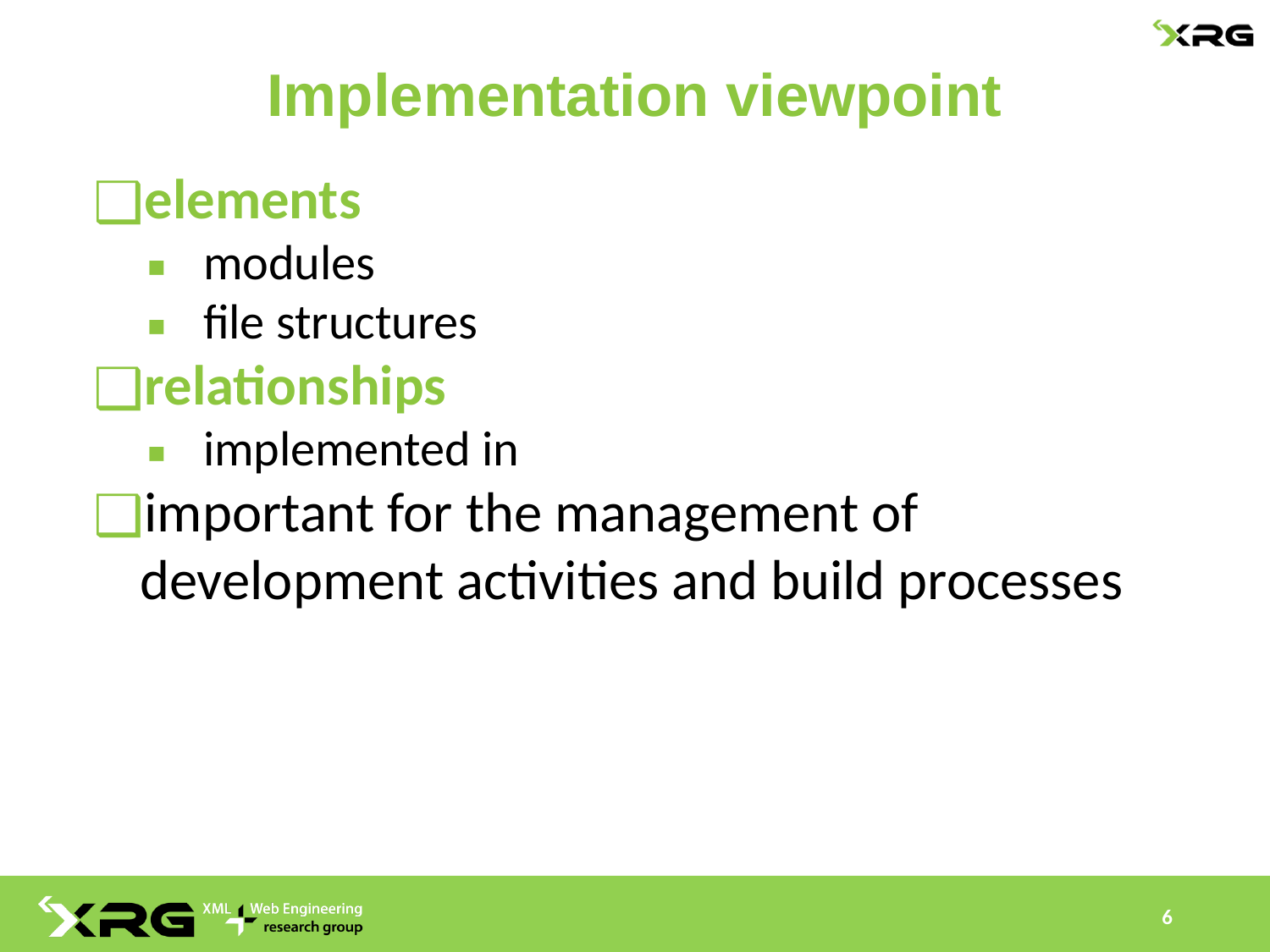

# Implementation viewpoint
elements
modules
file structures
relationships
implemented in
important for the management of development activities and build processes
6